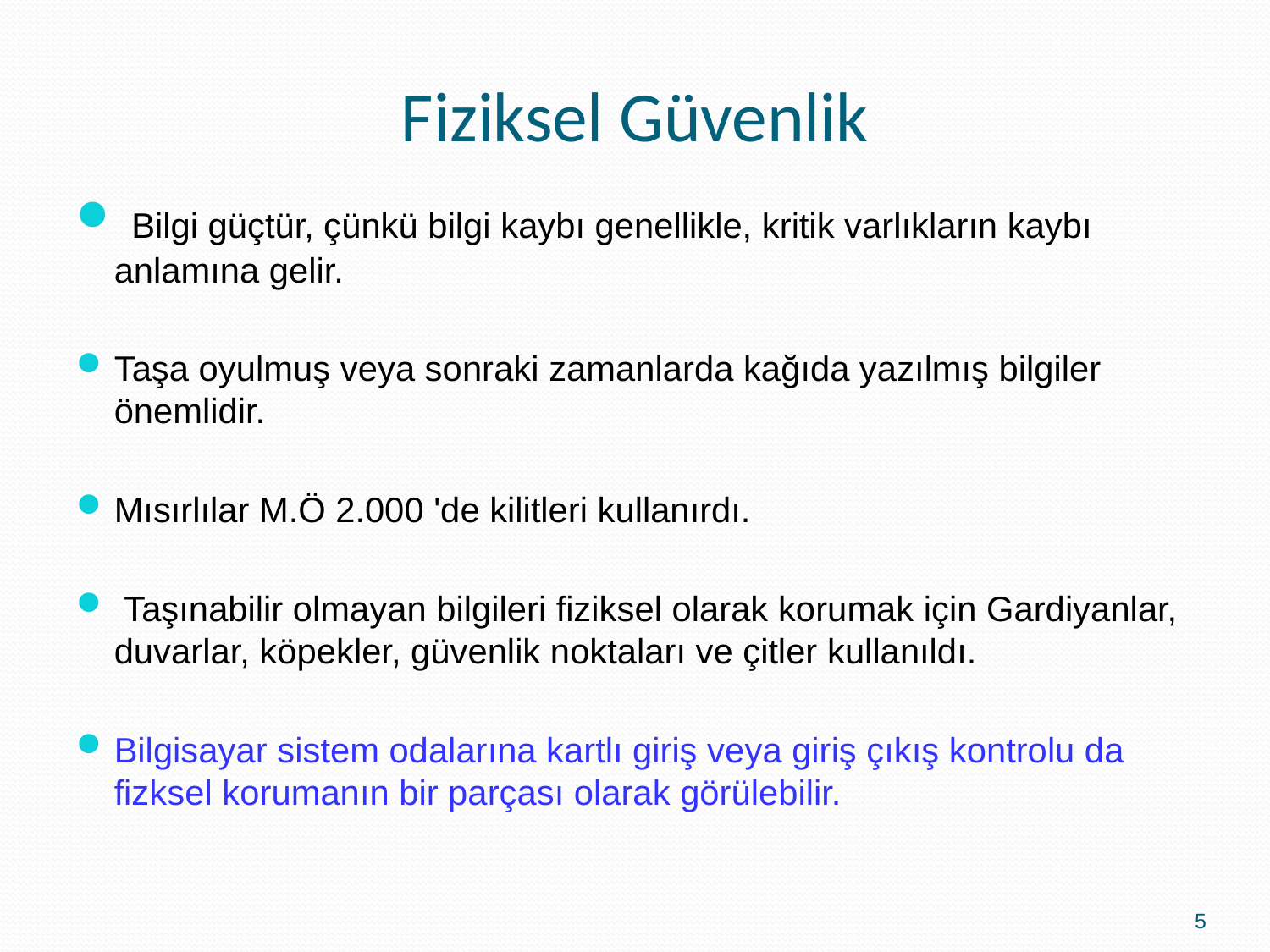

# Fiziksel Güvenlik
 Bilgi güçtür, çünkü bilgi kaybı genellikle, kritik varlıkların kaybı anlamına gelir.

Taşa oyulmuş veya sonraki zamanlarda kağıda yazılmış bilgiler önemlidir.

Mısırlılar M.Ö 2.000 'de kilitleri kullanırdı.

 Taşınabilir olmayan bilgileri fiziksel olarak korumak için Gardiyanlar, duvarlar, köpekler, güvenlik noktaları ve çitler kullanıldı.

Bilgisayar sistem odalarına kartlı giriş veya giriş çıkış kontrolu da fizksel korumanın bir parçası olarak görülebilir.

5